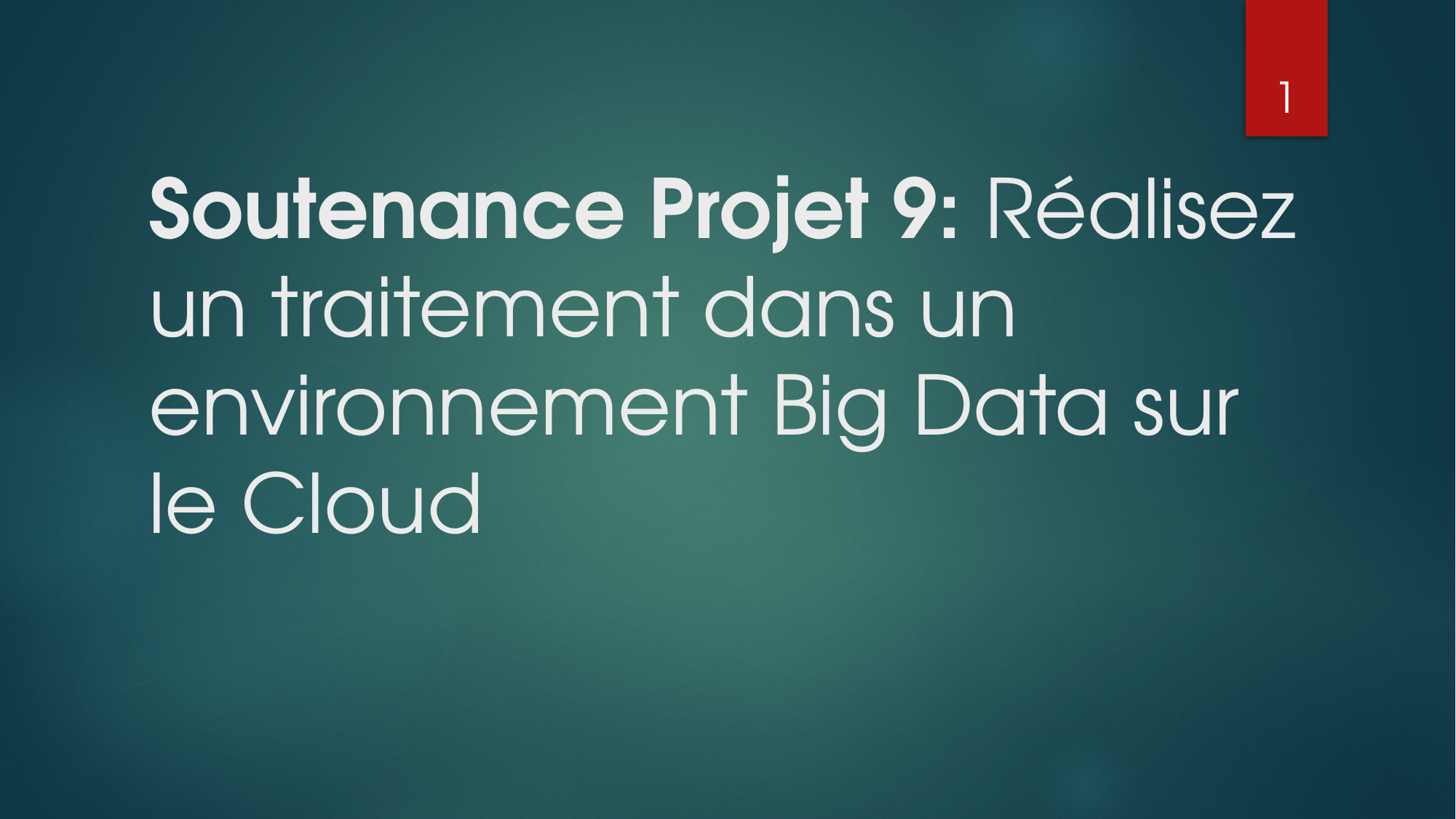

1
# Soutenance Projet 9: Réalisez un traitement dans un environnement Big Data sur le Cloud